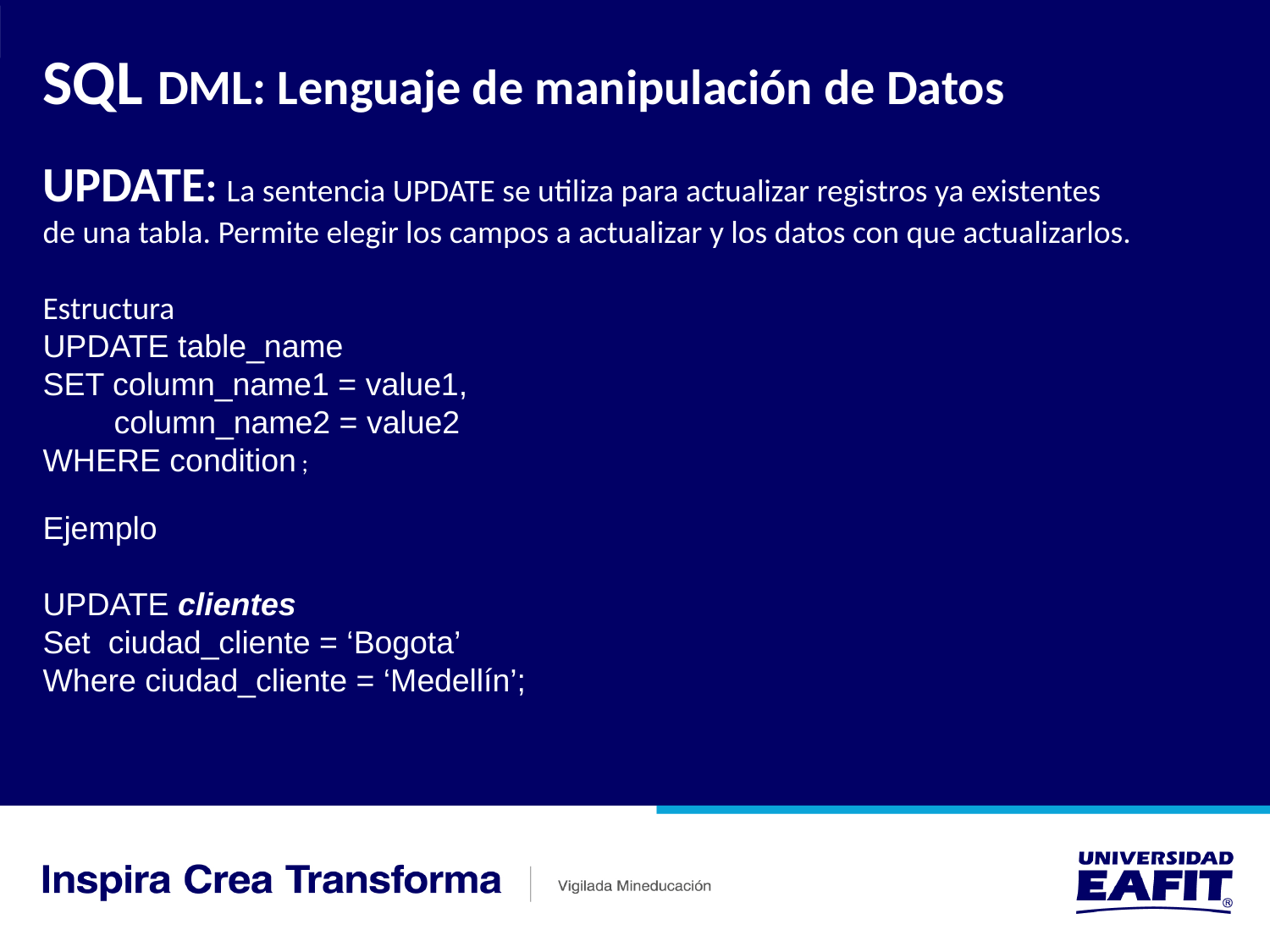

SQL DML: Lenguaje de manipulación de Datos
UPDATE: La sentencia UPDATE se utiliza para actualizar registros ya existentes de una tabla. Permite elegir los campos a actualizar y los datos con que actualizarlos.

Estructura
UPDATE table_name
SET column_name1 = value1,
        column_name2 = value2
WHERE condition ;

Ejemplo

UPDATE clientes
Set  ciudad_cliente = ‘Bogota’
Where ciudad_cliente = ‘Medellín’;